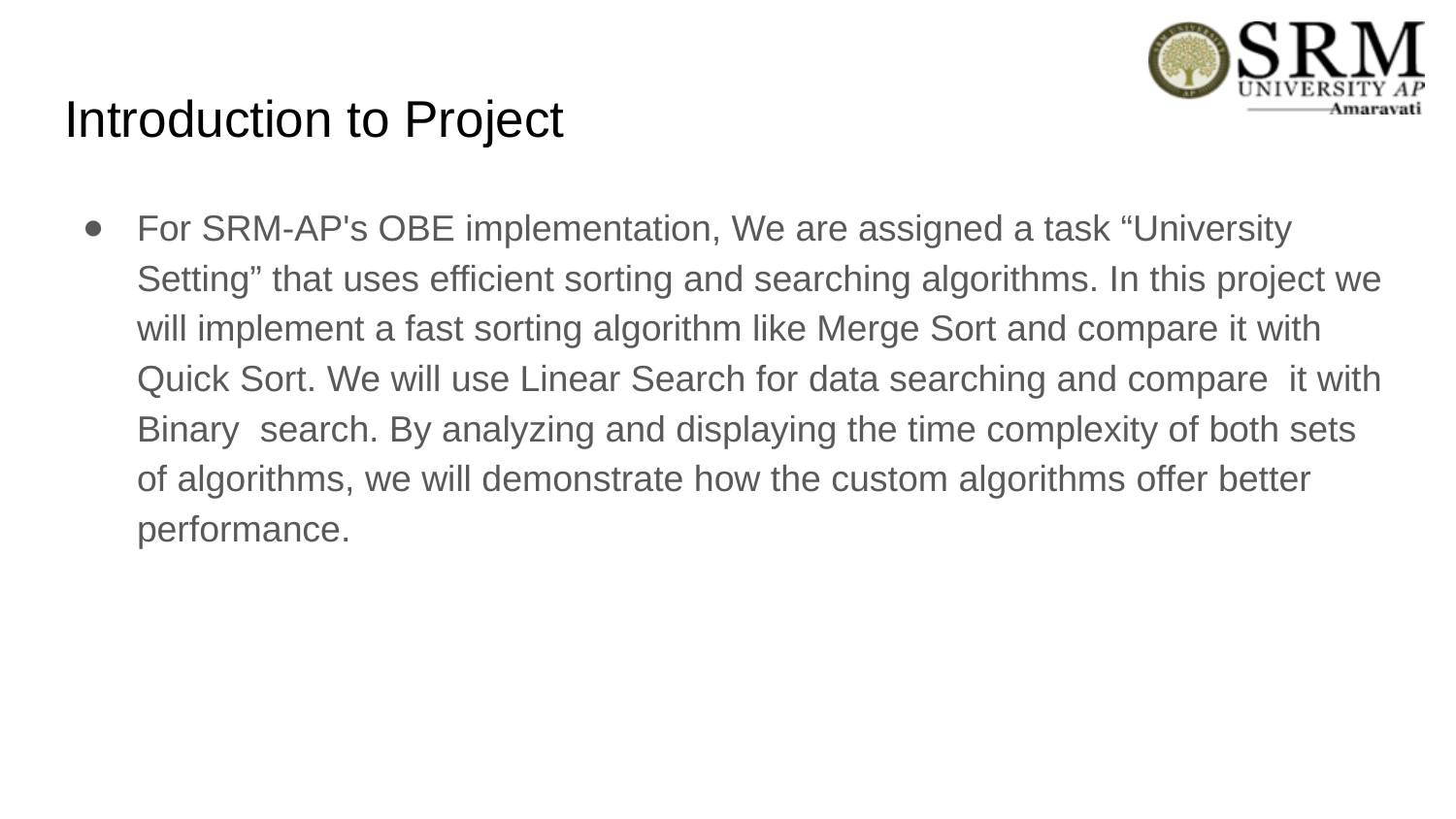

# Introduction to Project
For SRM-AP's OBE implementation, We are assigned a task “University Setting” that uses efficient sorting and searching algorithms. In this project we will implement a fast sorting algorithm like Merge Sort and compare it with Quick Sort. We will use Linear Search for data searching and compare  it with Binary  search. By analyzing and displaying the time complexity of both sets of algorithms, we will demonstrate how the custom algorithms offer better performance.